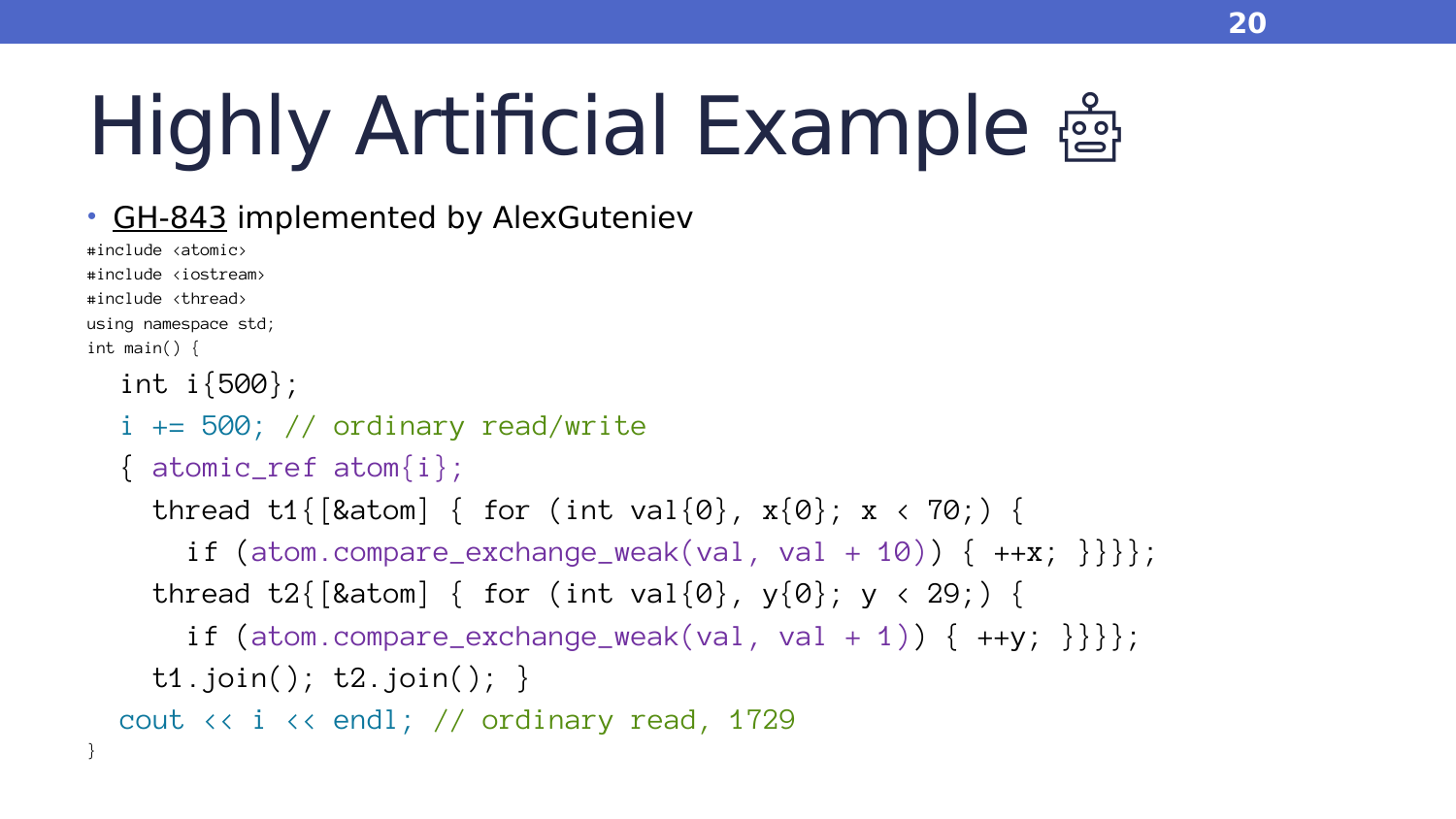

20
# Highly Artificial Example 🤖
GH-843 implemented by AlexGuteniev
#include <atomic>
#include <iostream>
#include <thread>
using namespace std;
int main() {
  int i{500};
  i += 500; // ordinary read/write
  { atomic_ref atom{i};
    thread t1{[&atom] { for (int val{0}, x{0}; x < 70;) {
      if (atom.compare_exchange_weak(val, val + 10)) { ++x; }}}};
    thread t2{[&atom] { for (int val{0}, y{0}; y < 29;) {
      if (atom.compare_exchange_weak(val, val + 1)) { ++y; }}}};
    t1.join(); t2.join(); }
  cout << i << endl; // ordinary read, 1729
}